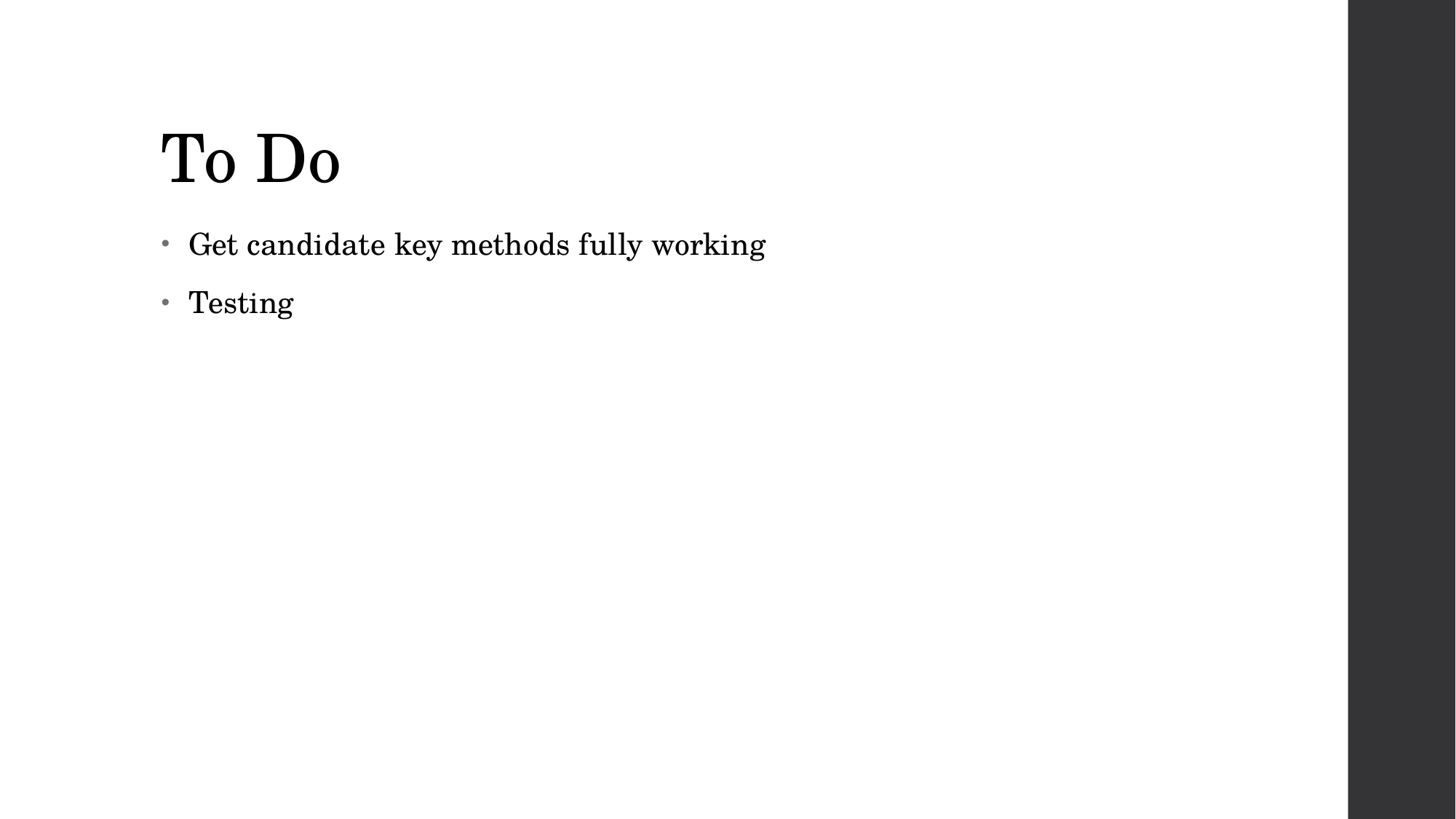

# To Do
Get candidate key methods fully working
Testing